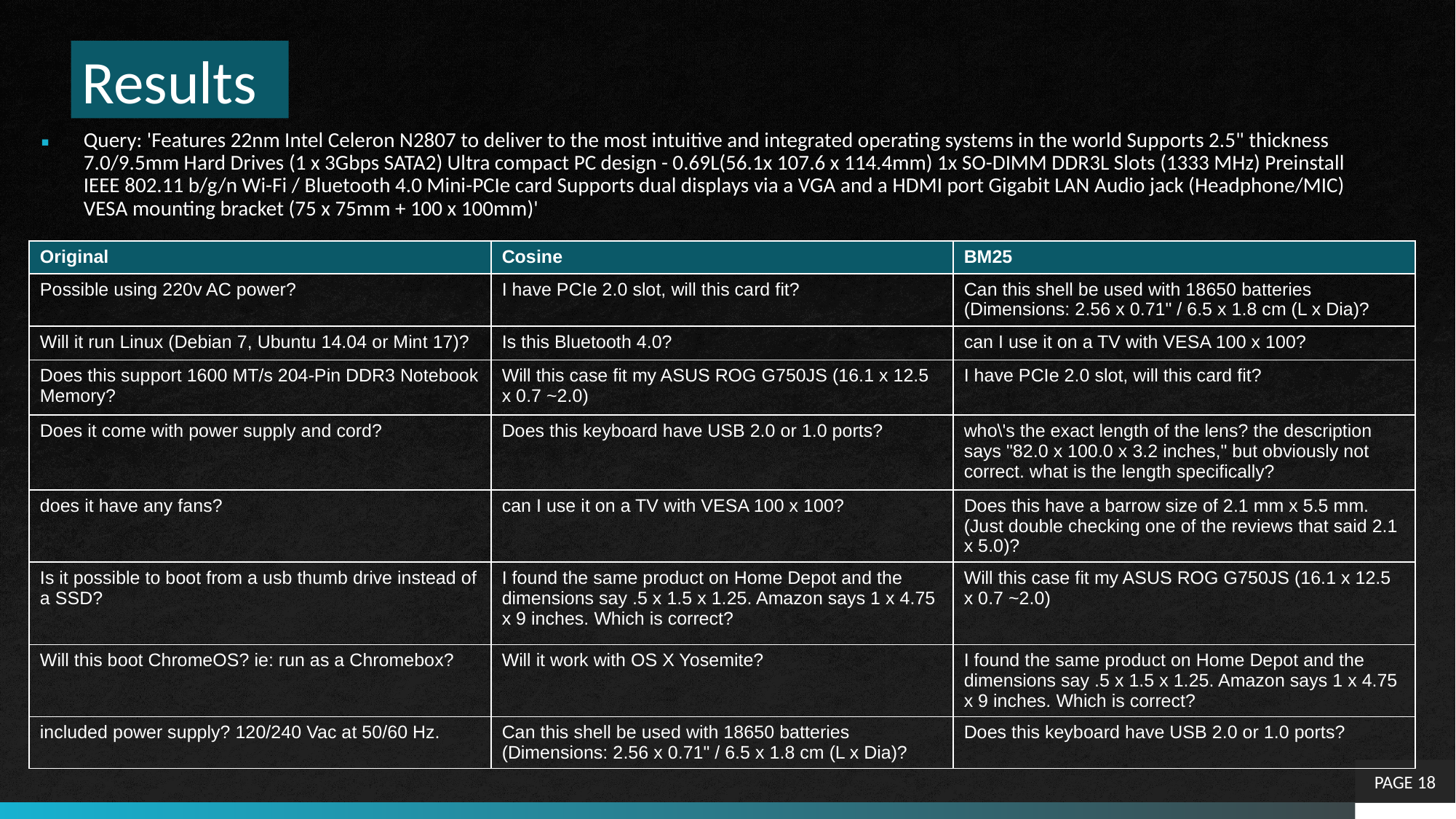

# Results
Query: 'Features 22nm Intel Celeron N2807 to deliver to the most intuitive and integrated operating systems in the world Supports 2.5" thickness 7.0/9.5mm Hard Drives (1 x 3Gbps SATA2) Ultra compact PC design - 0.69L(56.1x 107.6 x 114.4mm) 1x SO-DIMM DDR3L Slots (1333 MHz) Preinstall IEEE 802.11 b/g/n Wi-Fi / Bluetooth 4.0 Mini-PCIe card Supports dual displays via a VGA and a HDMI port Gigabit LAN Audio jack (Headphone/MIC) VESA mounting bracket (75 x 75mm + 100 x 100mm)'

| Original | Cosine | BM25 |
| --- | --- | --- |
| Possible using 220v AC power? | I have PCIe 2.0 slot, will this card fit? | Can this shell be used with 18650 batteries (Dimensions: 2.56 x 0.71" / 6.5 x 1.8 cm (L x Dia)? |
| Will it run Linux (Debian 7, Ubuntu 14.04 or Mint 17)? | Is this Bluetooth 4.0? | can I use it on a TV with VESA 100 x 100? |
| Does this support 1600 MT/s 204-Pin DDR3 Notebook Memory? | Will this case fit my ASUS ROG G750JS (16.1 x 12.5 x 0.7 ~2.0) | I have PCIe 2.0 slot, will this card fit? |
| Does it come with power supply and cord? | Does this keyboard have USB 2.0 or 1.0 ports? | who\'s the exact length of the lens? the description says "82.0 x 100.0 x 3.2 inches," but obviously not correct. what is the length specifically? |
| does it have any fans? | can I use it on a TV with VESA 100 x 100? | Does this have a barrow size of 2.1 mm x 5.5 mm. (Just double checking one of the reviews that said 2.1 x 5.0)? |
| Is it possible to boot from a usb thumb drive instead of a SSD? | I found the same product on Home Depot and the dimensions say .5 x 1.5 x 1.25. Amazon says 1 x 4.75 x 9 inches. Which is correct? | Will this case fit my ASUS ROG G750JS (16.1 x 12.5 x 0.7 ~2.0) |
| Will this boot ChromeOS? ie: run as a Chromebox? | Will it work with OS X Yosemite? | I found the same product on Home Depot and the dimensions say .5 x 1.5 x 1.25. Amazon says 1 x 4.75 x 9 inches. Which is correct? |
| included power supply? 120/240 Vac at 50/60 Hz. | Can this shell be used with 18650 batteries (Dimensions: 2.56 x 0.71" / 6.5 x 1.8 cm (L x Dia)? | Does this keyboard have USB 2.0 or 1.0 ports? |
PAGE 18